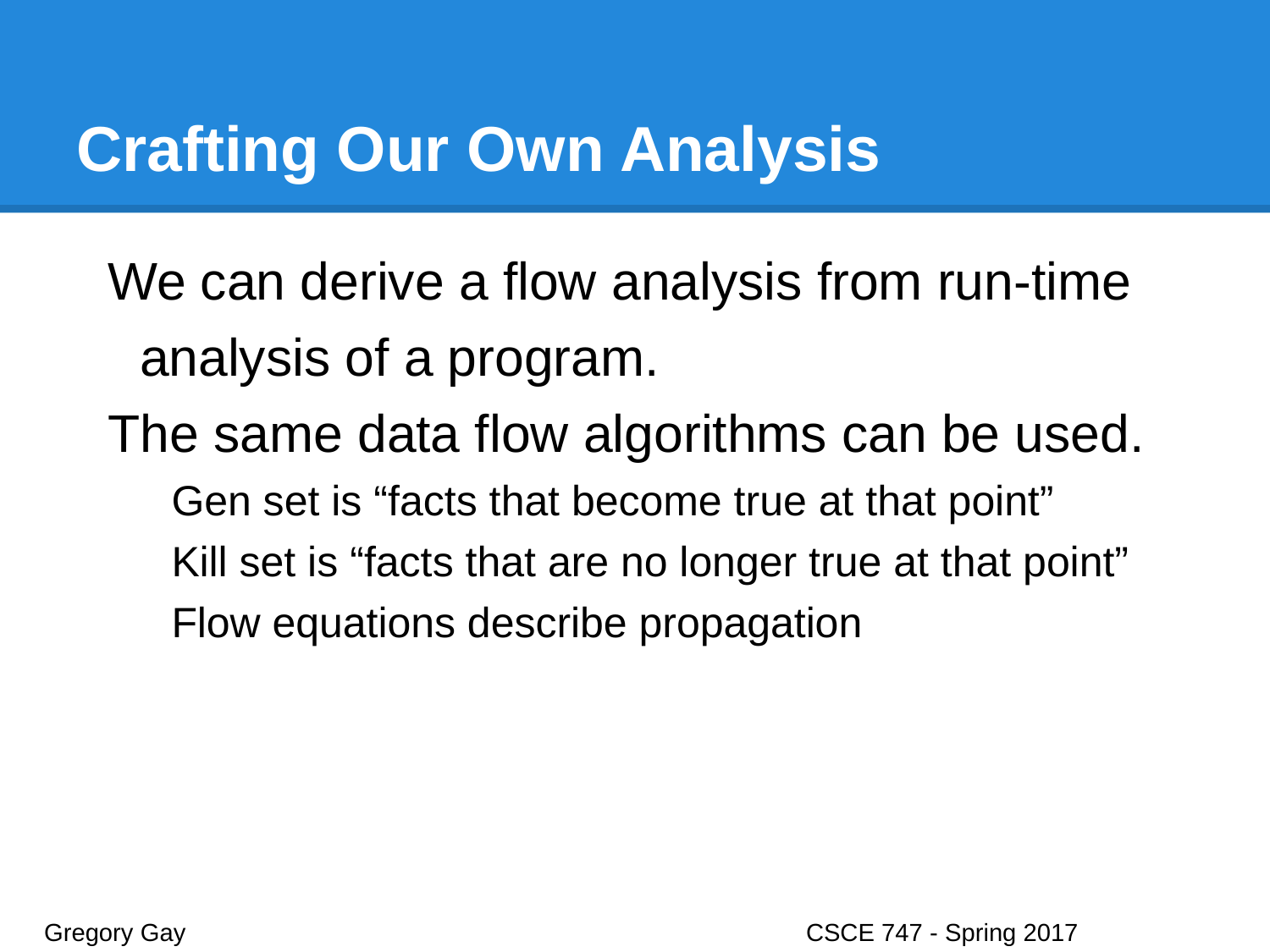

# Crafting Our Own Analysis
We can derive a flow analysis from run-time analysis of a program.
The same data flow algorithms can be used.
Gen set is “facts that become true at that point”
Kill set is “facts that are no longer true at that point”
Flow equations describe propagation
Gregory Gay					CSCE 747 - Spring 2017							35